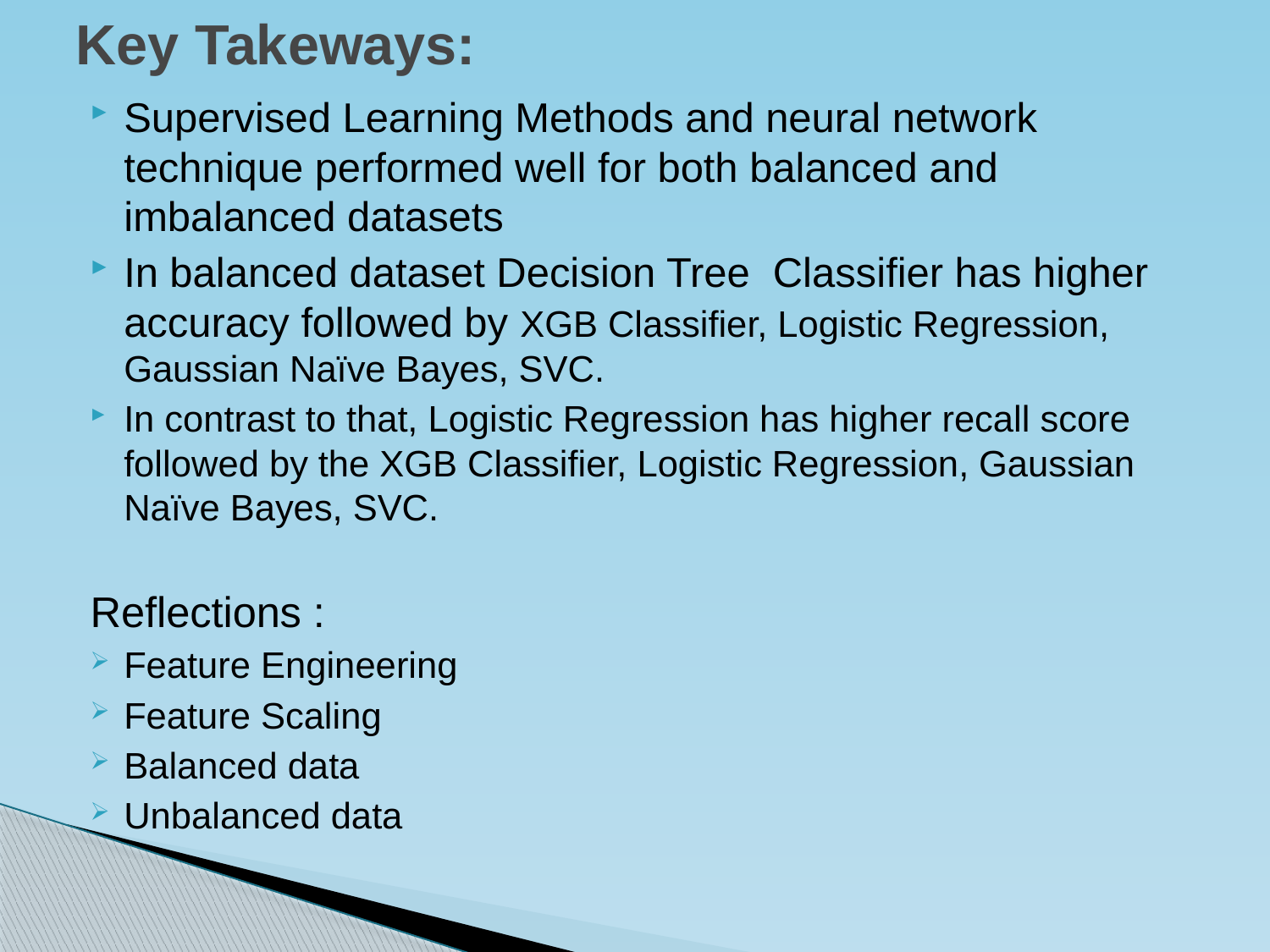

# Key Takeways:
Supervised Learning Methods and neural network technique performed well for both balanced and imbalanced datasets
In balanced dataset Decision Tree  Classifier has higher accuracy followed by XGB Classifier, Logistic Regression, Gaussian Naïve Bayes, SVC.
In contrast to that, Logistic Regression has higher recall score followed by the XGB Classifier, Logistic Regression, Gaussian Naïve Bayes, SVC.

Reflections :
Feature Engineering
Feature Scaling
Balanced data
Unbalanced data